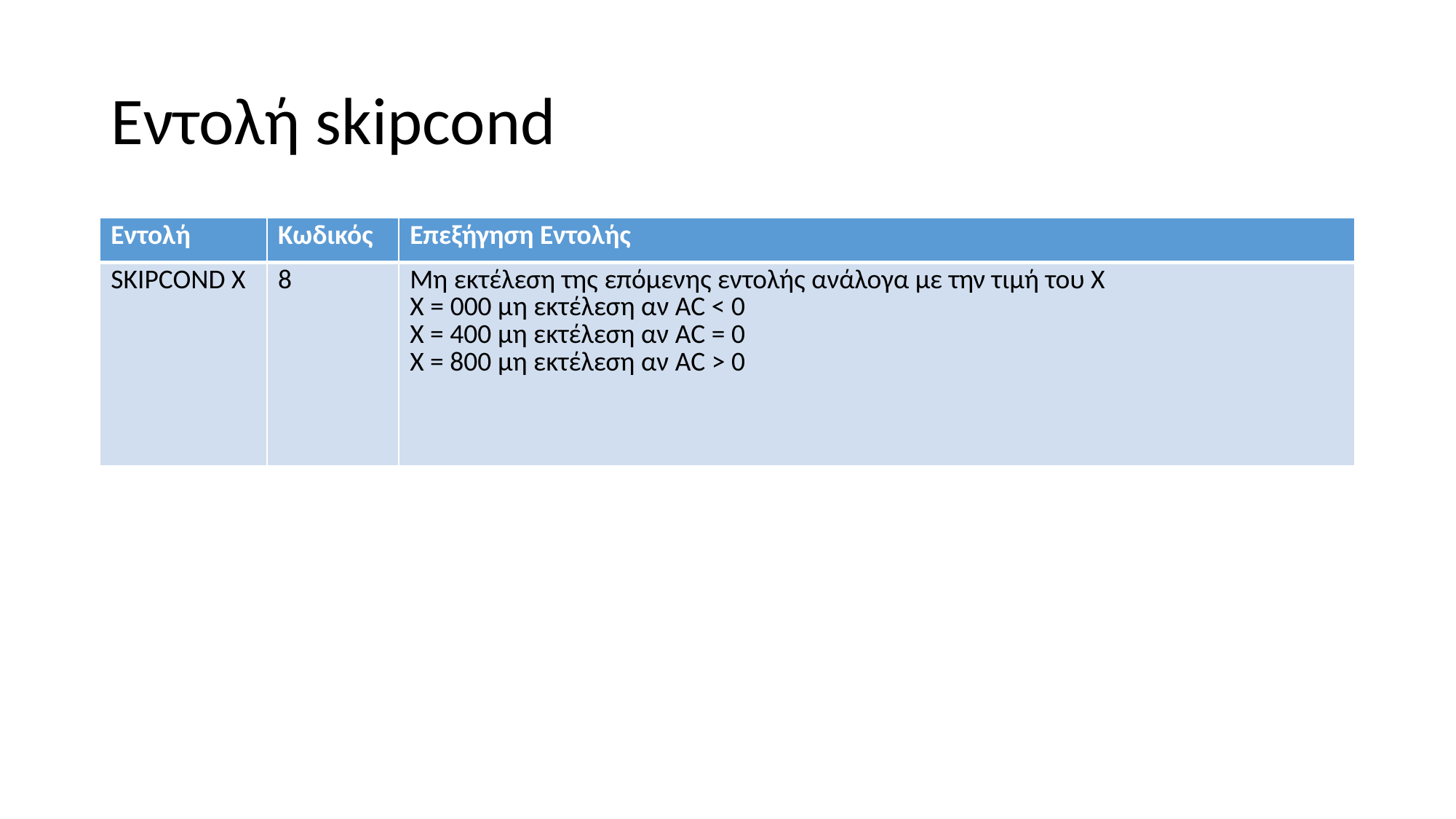

# Εντολή skipcond
| Εντολή | Κωδικός | Επεξήγηση Εντολής |
| --- | --- | --- |
| SKIPCOND X | 8 | Μη εκτέλεση της επόμενης εντολής ανάλογα με την τιμή του Χ Χ = 000 μη εκτέλεση αν AC < 0 X = 400 μη εκτέλεση αν AC = 0 X = 800 μη εκτέλεση αν AC > 0 |